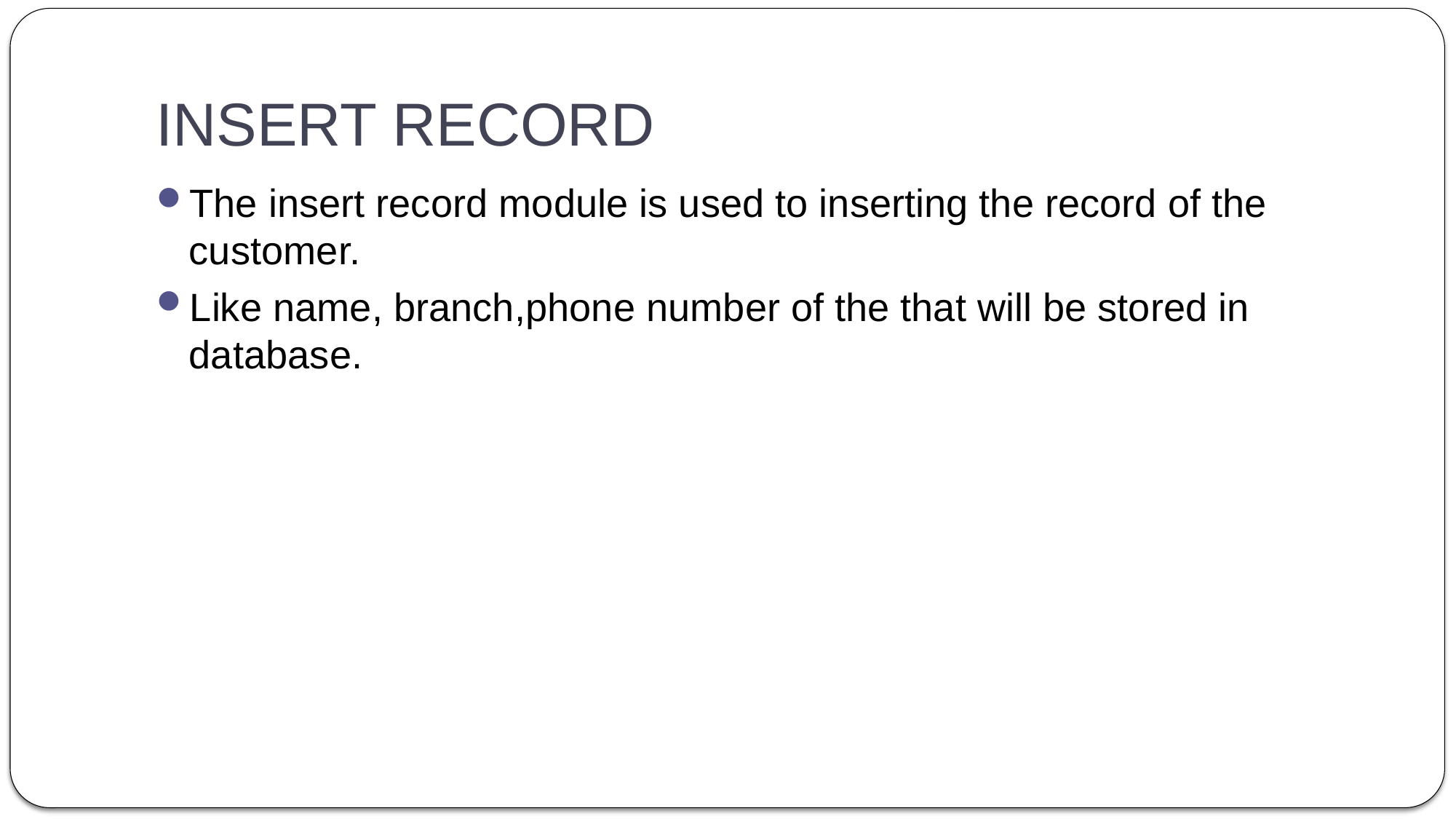

# INSERT RECORD
The insert record module is used to inserting the record of the customer.
Like name, branch,phone number of the that will be stored in database.